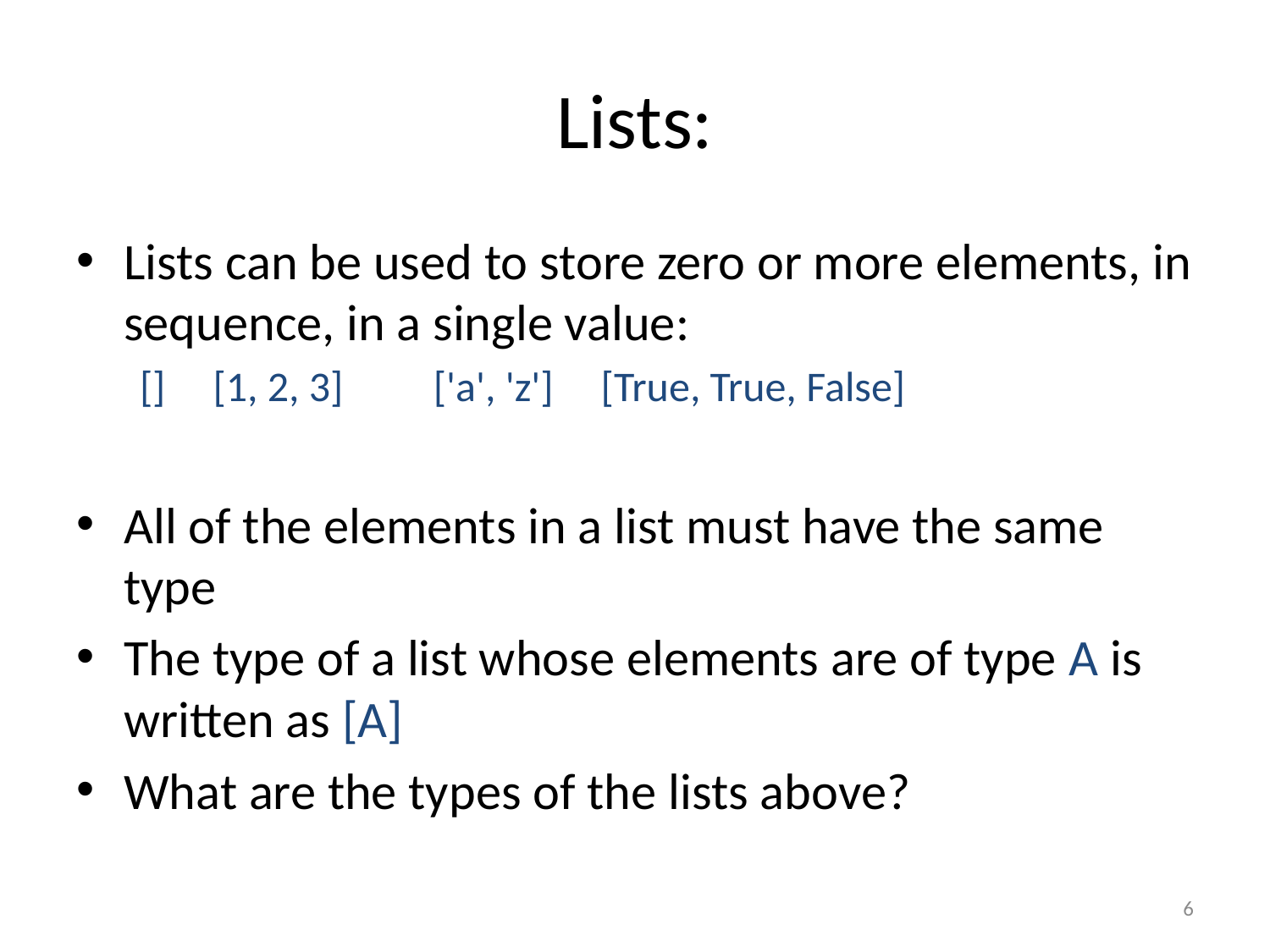

# Lists:
Lists can be used to store zero or more elements, in sequence, in a single value:
[]     [1, 2, 3] 	['a', 'z']     [True, True, False]

All of the elements in a list must have the same type
The type of a list whose elements are of type A is written as [A]
What are the types of the lists above?
6